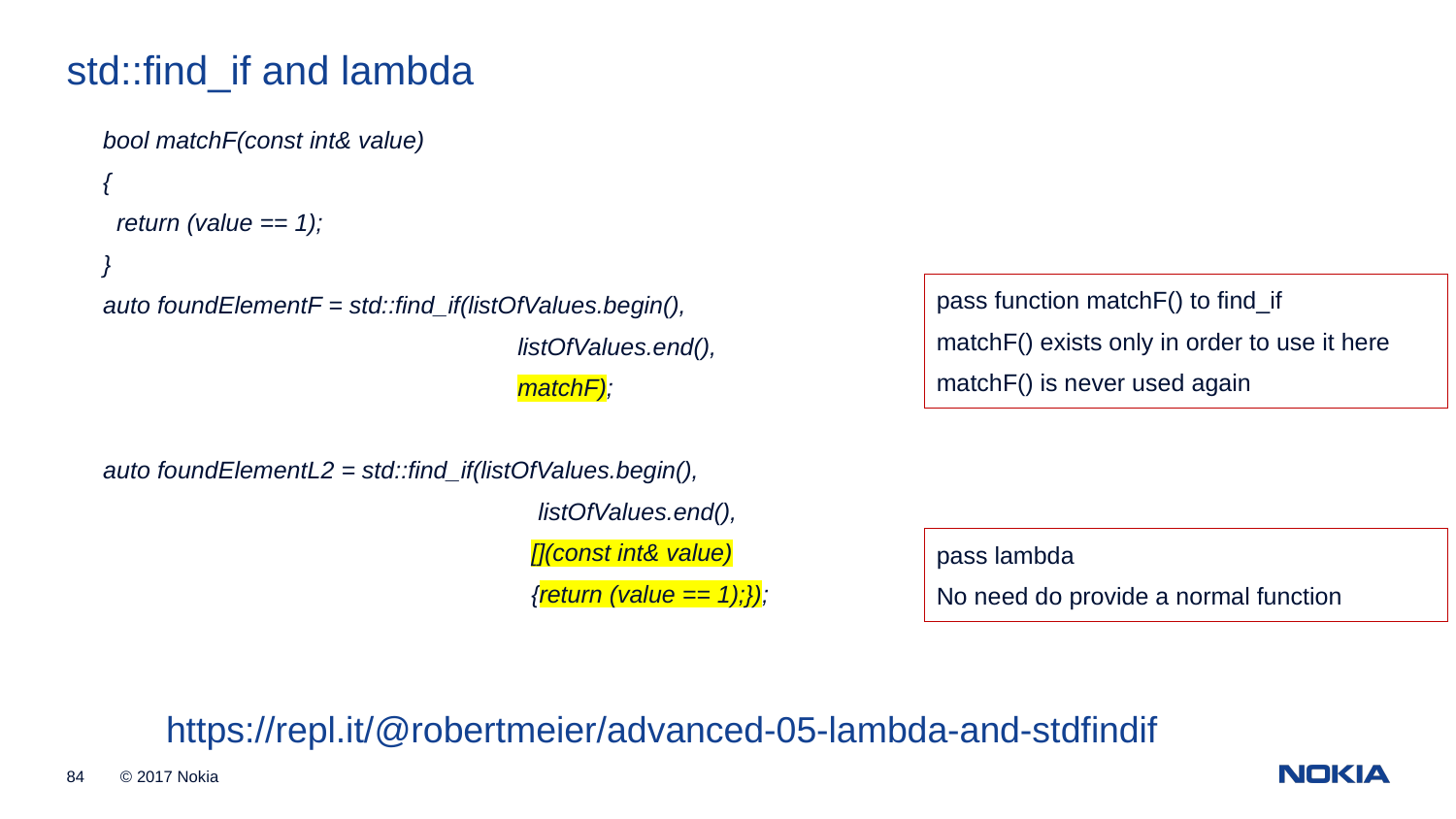

std::find_if and lambda
bool matchF(const int& value)
{
  return (value == 1);
}
auto foundElementF = std::find_if(listOfValues.begin(),
                                                             listOfValues.end(),
                                                             matchF);

auto foundElementL2 = std::find_if(listOfValues.begin(),
                                                                listOfValues.end(),
                                                               [](const int& value)
                                                               {return (value == 1);});

pass function matchF() to find_if
matchF() exists only in order to use it here
matchF() is never used again
pass lambda
No need do provide a normal function
https://repl.it/@robertmeier/advanced-05-lambda-and-stdfindif